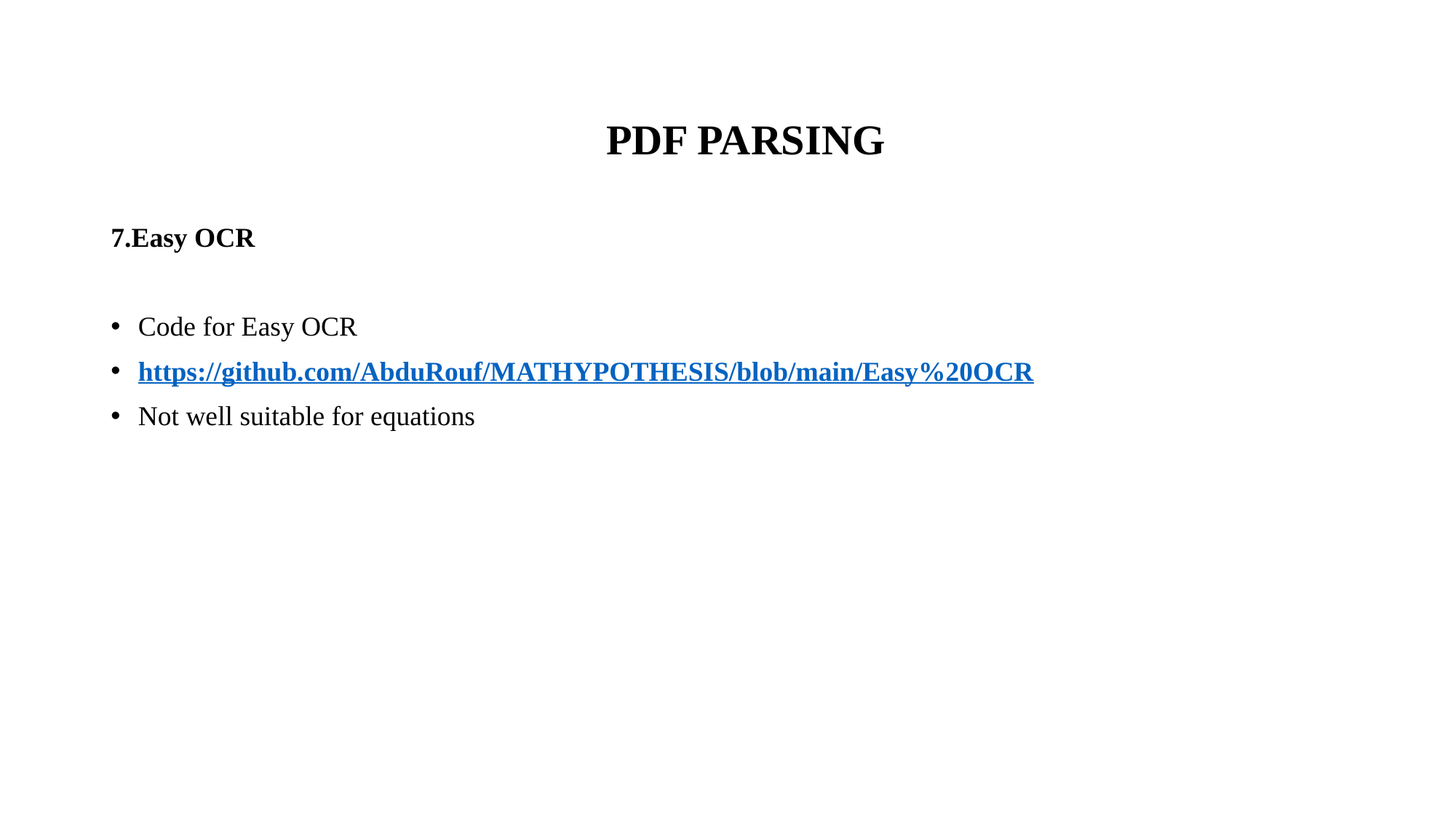

PDF PARSING
7.Easy OCR

Code for Easy OCR
https://github.com/AbduRouf/MATHYPOTHESIS/blob/main/Easy%20OCR
Not well suitable for equations